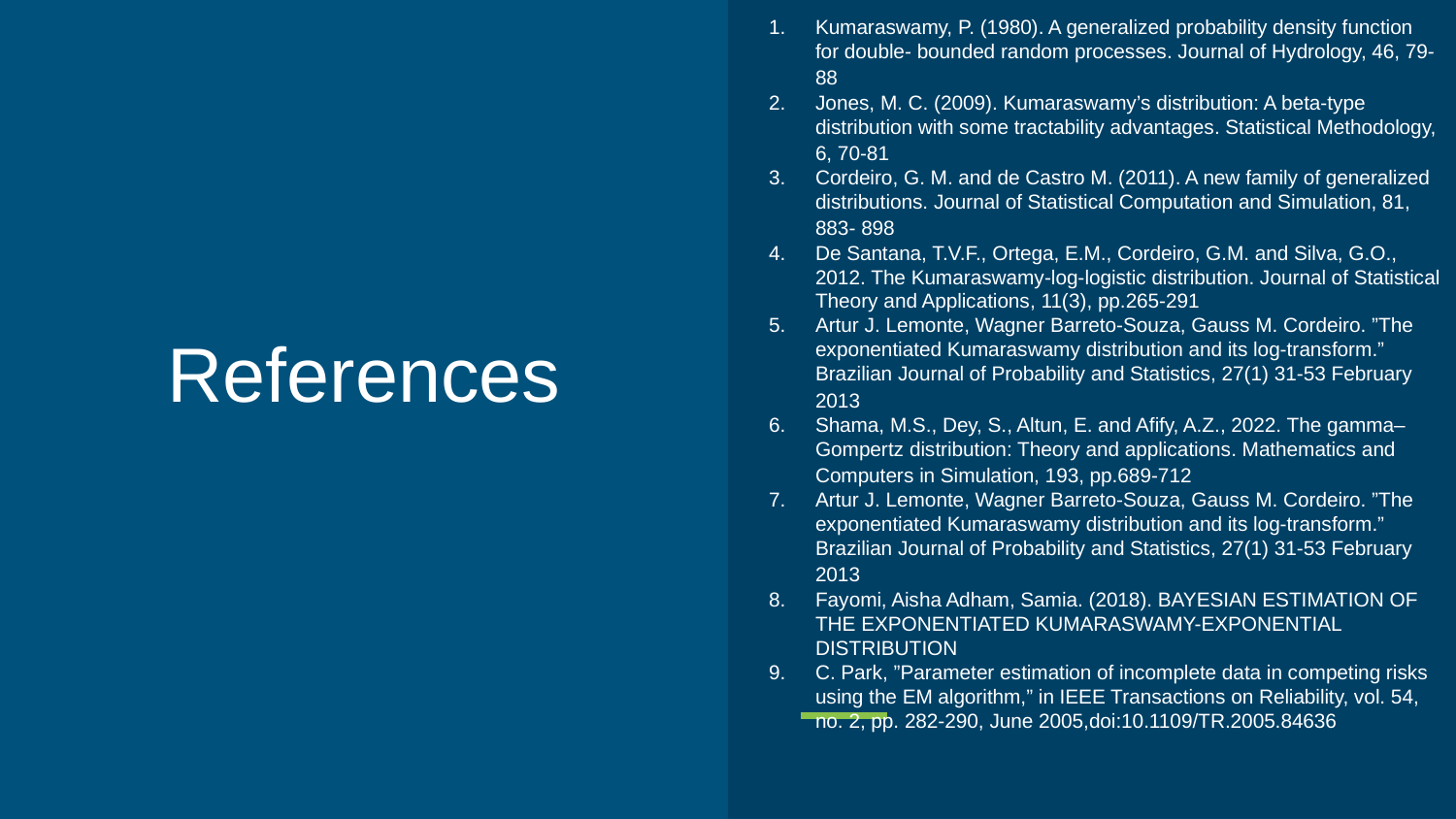

Kumaraswamy, P. (1980). A generalized probability density function for double- bounded random processes. Journal of Hydrology, 46, 79-88
Jones, M. C. (2009). Kumaraswamy’s distribution: A beta-type distribution with some tractability advantages. Statistical Methodology, 6, 70-81
Cordeiro, G. M. and de Castro M. (2011). A new family of generalized distributions. Journal of Statistical Computation and Simulation, 81, 883- 898
De Santana, T.V.F., Ortega, E.M., Cordeiro, G.M. and Silva, G.O., 2012. The Kumaraswamy-log-logistic distribution. Journal of Statistical Theory and Applications, 11(3), pp.265-291
Artur J. Lemonte, Wagner Barreto-Souza, Gauss M. Cordeiro. ”The exponentiated Kumaraswamy distribution and its log-transform.” Brazilian Journal of Probability and Statistics, 27(1) 31-53 February 2013
Shama, M.S., Dey, S., Altun, E. and Afify, A.Z., 2022. The gamma–Gompertz distribution: Theory and applications. Mathematics and Computers in Simulation, 193, pp.689-712
Artur J. Lemonte, Wagner Barreto-Souza, Gauss M. Cordeiro. ”The exponentiated Kumaraswamy distribution and its log-transform.” Brazilian Journal of Probability and Statistics, 27(1) 31-53 February 2013
Fayomi, Aisha Adham, Samia. (2018). BAYESIAN ESTIMATION OF THE EXPONENTIATED KUMARASWAMY-EXPONENTIAL DISTRIBUTION
C. Park, ”Parameter estimation of incomplete data in competing risks using the EM algorithm,” in IEEE Transactions on Reliability, vol. 54, no. 2, pp. 282-290, June 2005,doi:10.1109/TR.2005.84636

# References